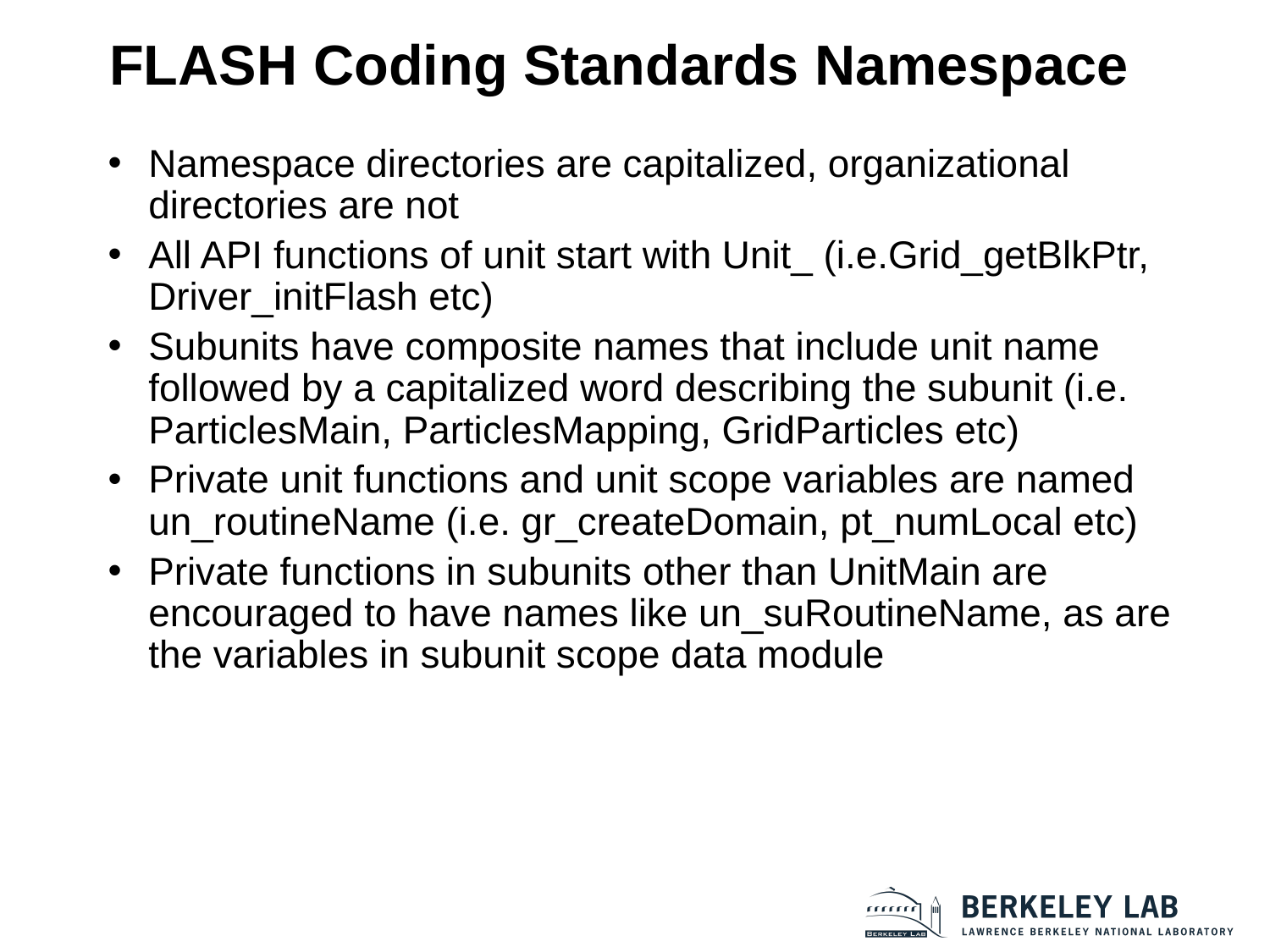

# FLASH Coding Standards Namespace
Namespace directories are capitalized, organizational directories are not
All API functions of unit start with Unit_ (i.e.Grid_getBlkPtr, Driver_initFlash etc)
Subunits have composite names that include unit name followed by a capitalized word describing the subunit (i.e.  ParticlesMain, ParticlesMapping, GridParticles etc)
Private unit functions and unit scope variables are named un_routineName (i.e. gr_createDomain, pt_numLocal etc)
Private functions in subunits other than UnitMain are encouraged to have names like un_suRoutineName, as are the variables in subunit scope data module